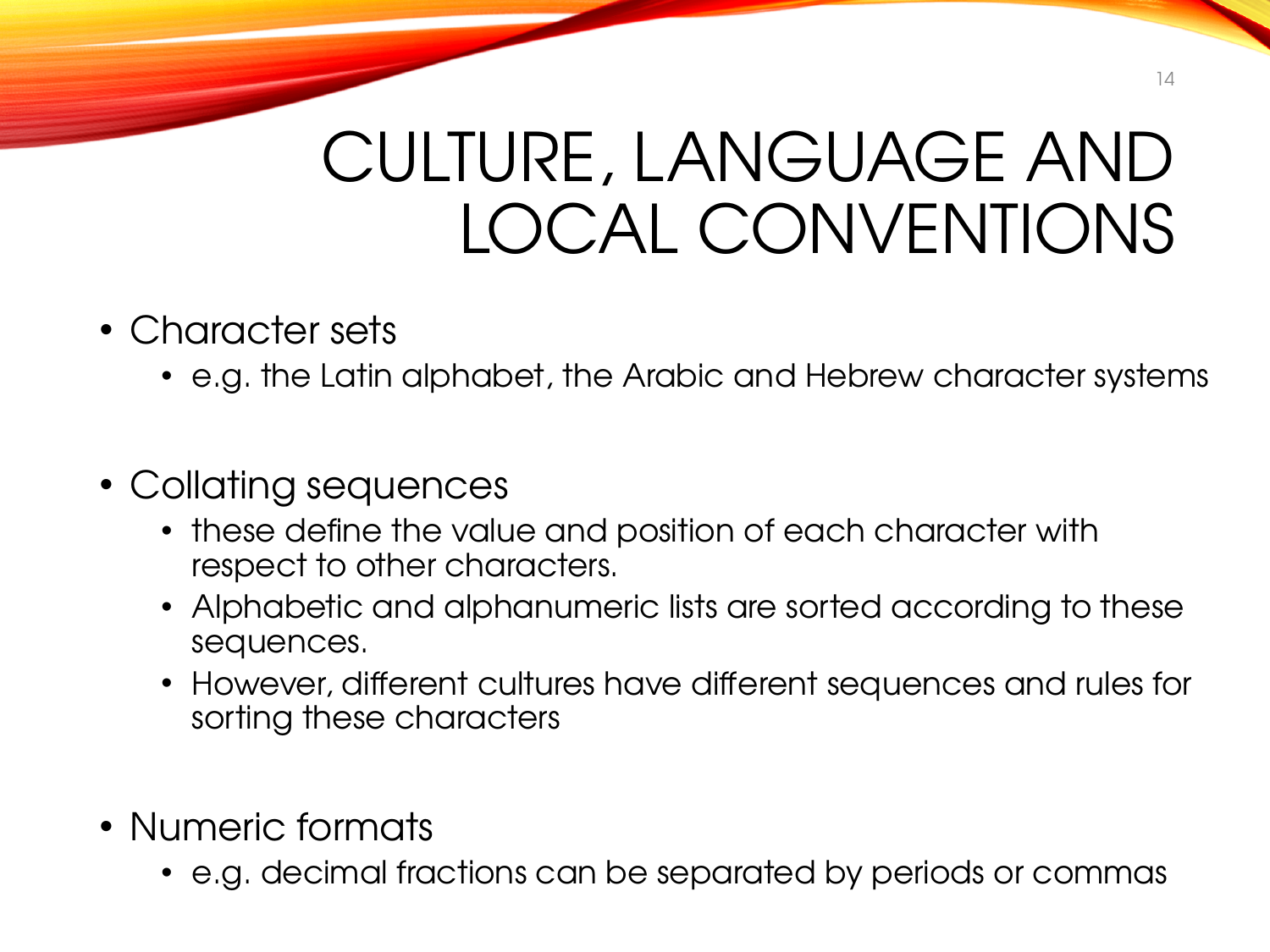

14
# Culture, language and local conventions
Character sets
e.g. the Latin alphabet, the Arabic and Hebrew character systems

Collating sequences
these define the value and position of each character with respect to other characters.
Alphabetic and alphanumeric lists are sorted according to these sequences.
However, different cultures have different sequences and rules for sorting these characters

Numeric formats
e.g. decimal fractions can be separated by periods or commas